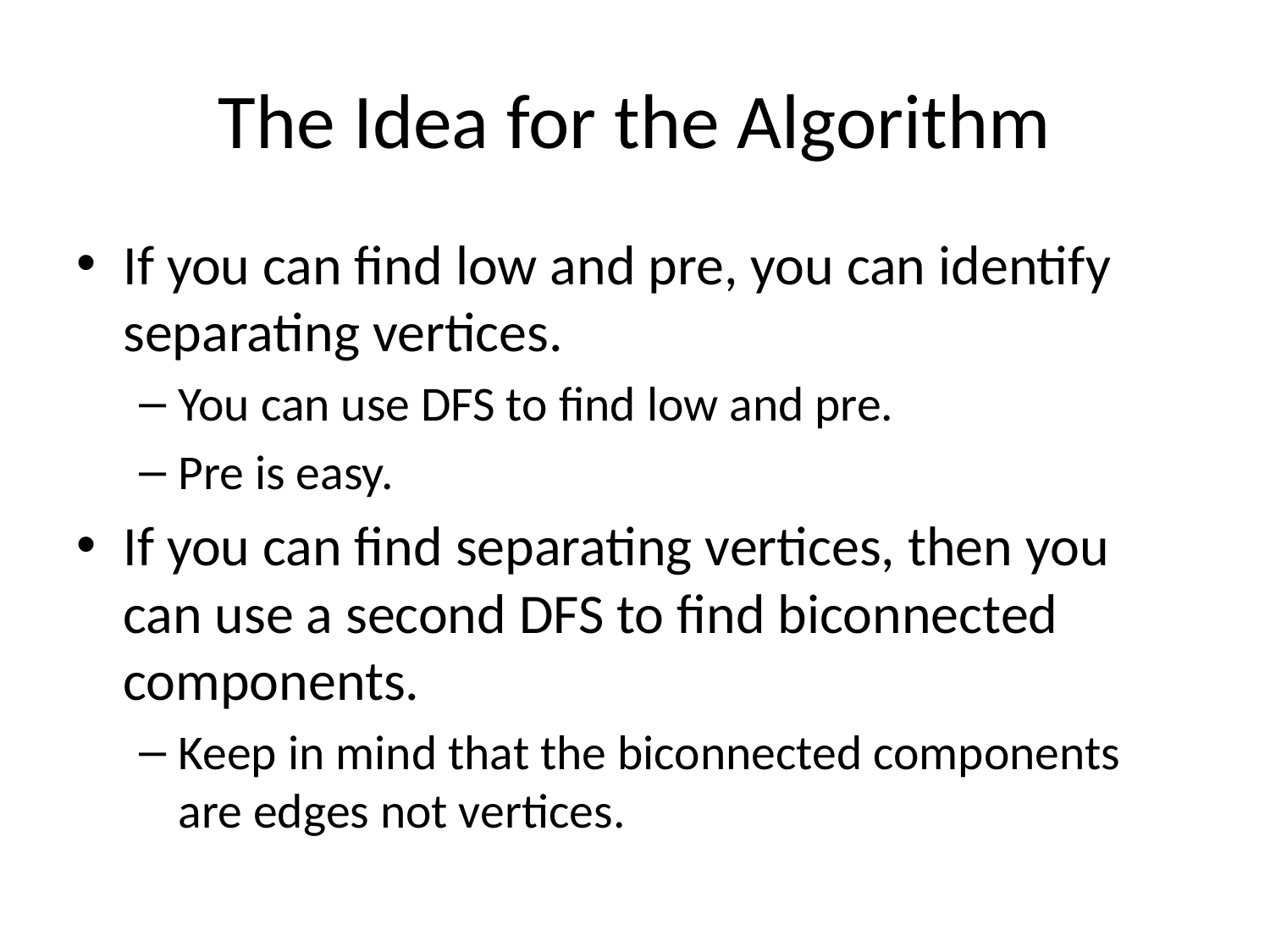

# The Idea for the Algorithm
If you can find low and pre, you can identify separating vertices.
You can use DFS to find low and pre.
Pre is easy.
If you can find separating vertices, then you can use a second DFS to find biconnected components.
Keep in mind that the biconnected components are edges not vertices.